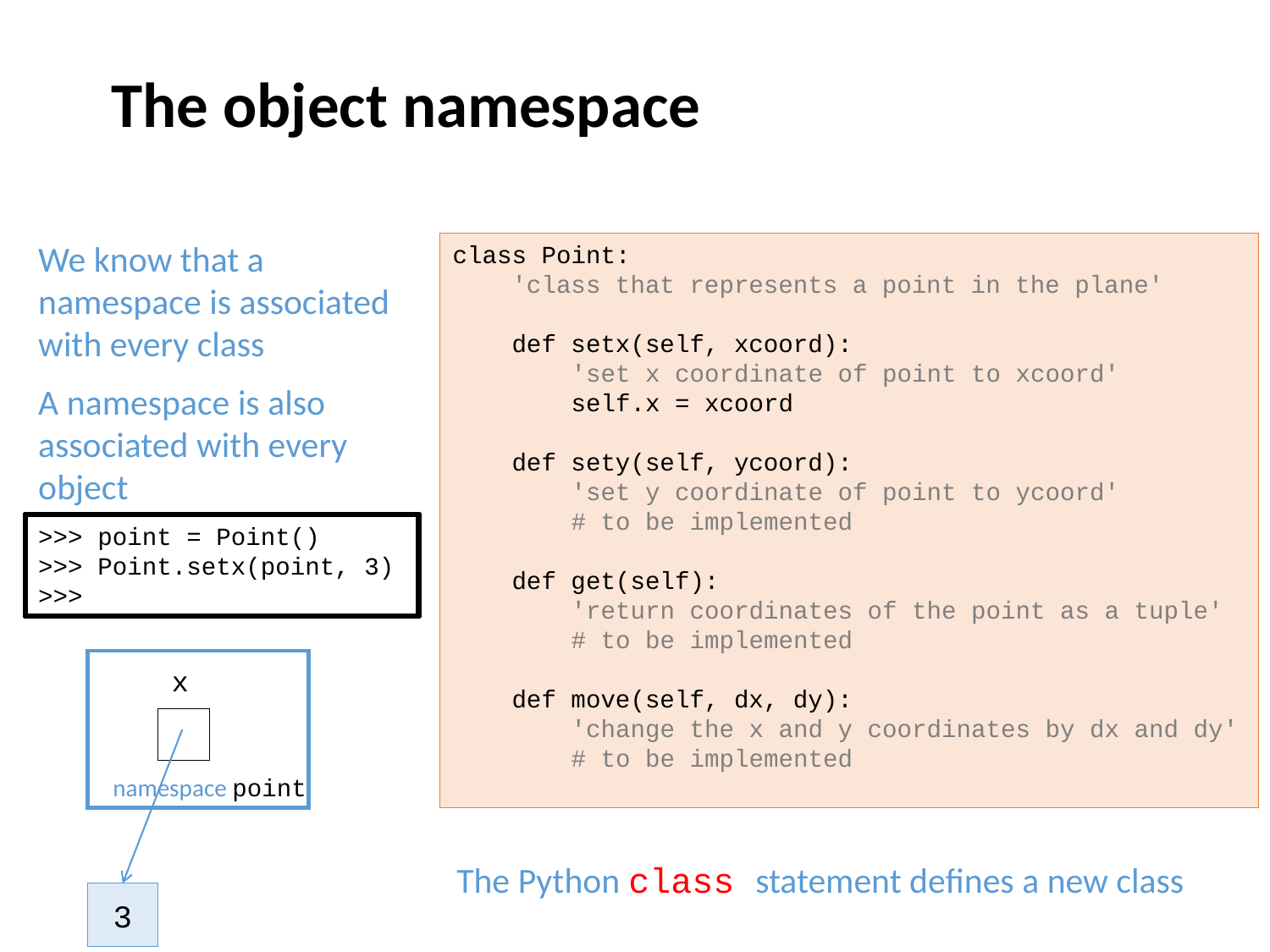

The object namespace
We know that a namespace is associated with every class
class Point:
    'class that represents a point in the plane'

    def setx(self, xcoord):
        'set x coordinate of point to xcoord'
        # to be implemented

    def sety(self, ycoord):
        'set y coordinate of point to ycoord'
        # to be implemented

    def get(self):
        'return coordinates of the point as a tuple'
        # to be implemented

    def move(self, dx, dy):
        'change the x and y coordinates by dx and dy'
        # to be implemented

class Point:
    'class that represents a point in the plane'

    def setx(self, xcoord):
        'set x coordinate of point to xcoord'
        self.x = xcoord

    def sety(self, ycoord):
        'set y coordinate of point to ycoord'
        # to be implemented

    def get(self):
        'return coordinates of the point as a tuple'
        # to be implemented

    def move(self, dx, dy):
        'change the x and y coordinates by dx and dy'
        # to be implemented

A namespace is also associated with every object
>>> point = Point()
>>> point.x = 3
>>>
>>> point = Point()
>>>

>>> point = Point()
>>> Point.setx(point, 3)
>>>
>>> point = Point()
>>>

x

namespace point
The Python class statement defines a new class
3